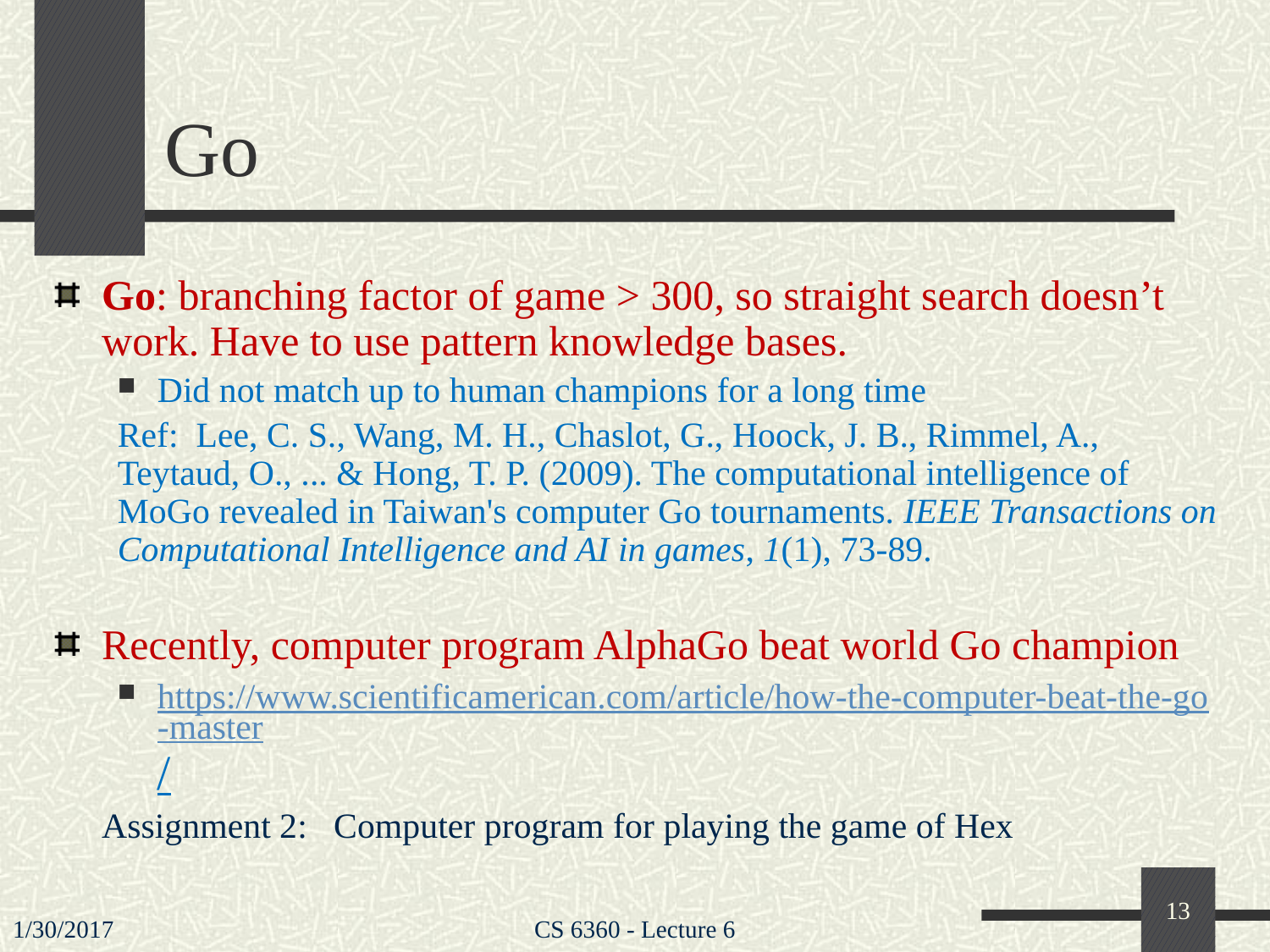

# Go
Go: branching factor of game > 300, so straight search doesn’t work. Have to use pattern knowledge bases.
Did not match up to human champions for a long time
Ref:  Lee, C. S., Wang, M. H., Chaslot, G., Hoock, J. B., Rimmel, A., Teytaud, O., ... & Hong, T. P. (2009). The computational intelligence of MoGo revealed in Taiwan's computer Go tournaments. IEEE Transactions on Computational Intelligence and AI in games, 1(1), 73-89.

Recently, computer program AlphaGo beat world Go champion
https://www.scientificamerican.com/article/how-the-computer-beat-the-go-master/
	Assignment 2:   Computer program for playing the game of Hex
13
1/30/2017
CS 6360 - Lecture 6